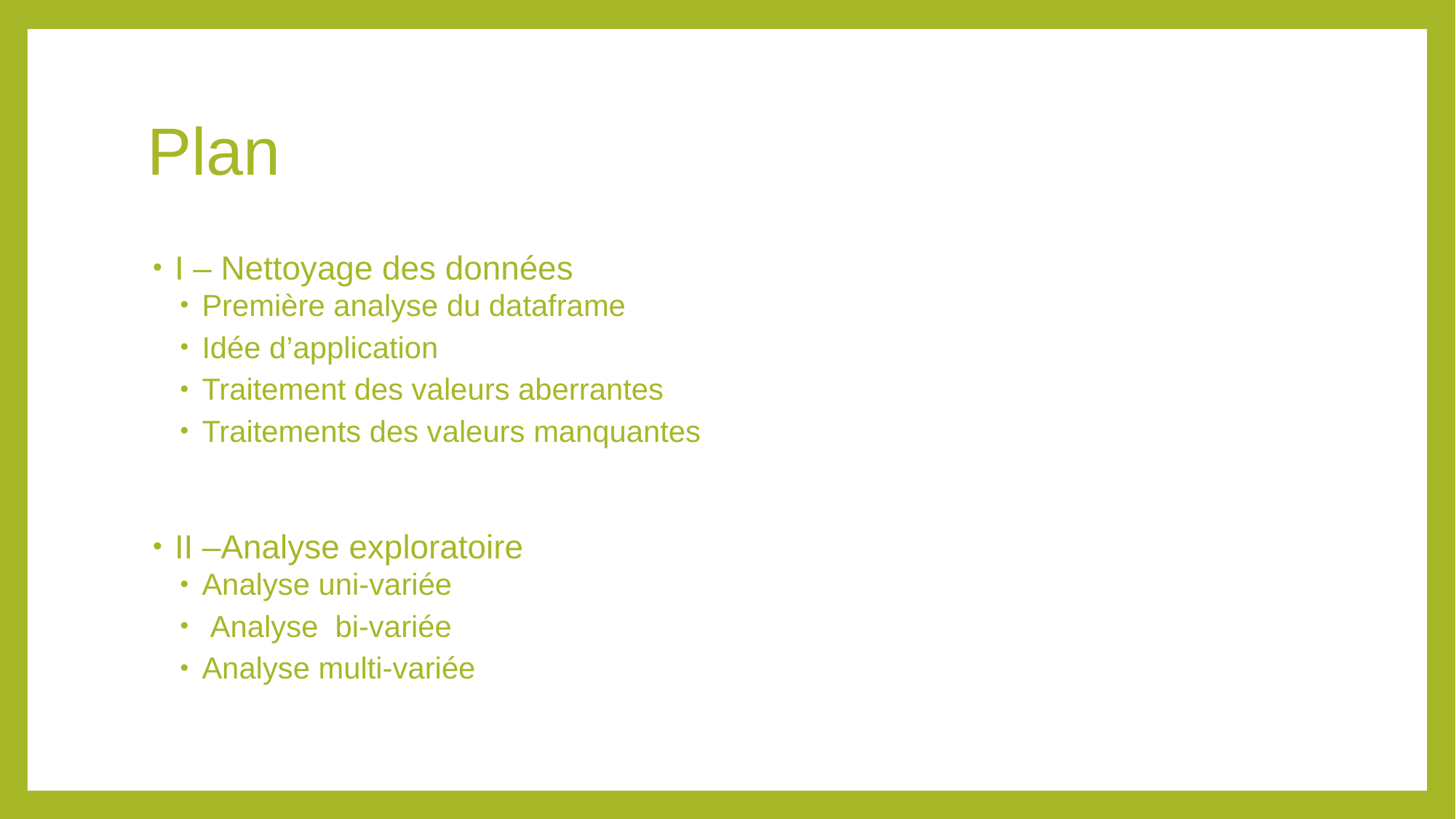

# Plan
I – Nettoyage des données
Première analyse du dataframe
Idée d’application
Traitement des valeurs aberrantes
Traitements des valeurs manquantes

II –Analyse exploratoire
Analyse uni-variée
 Analyse  bi-variée
Analyse multi-variée